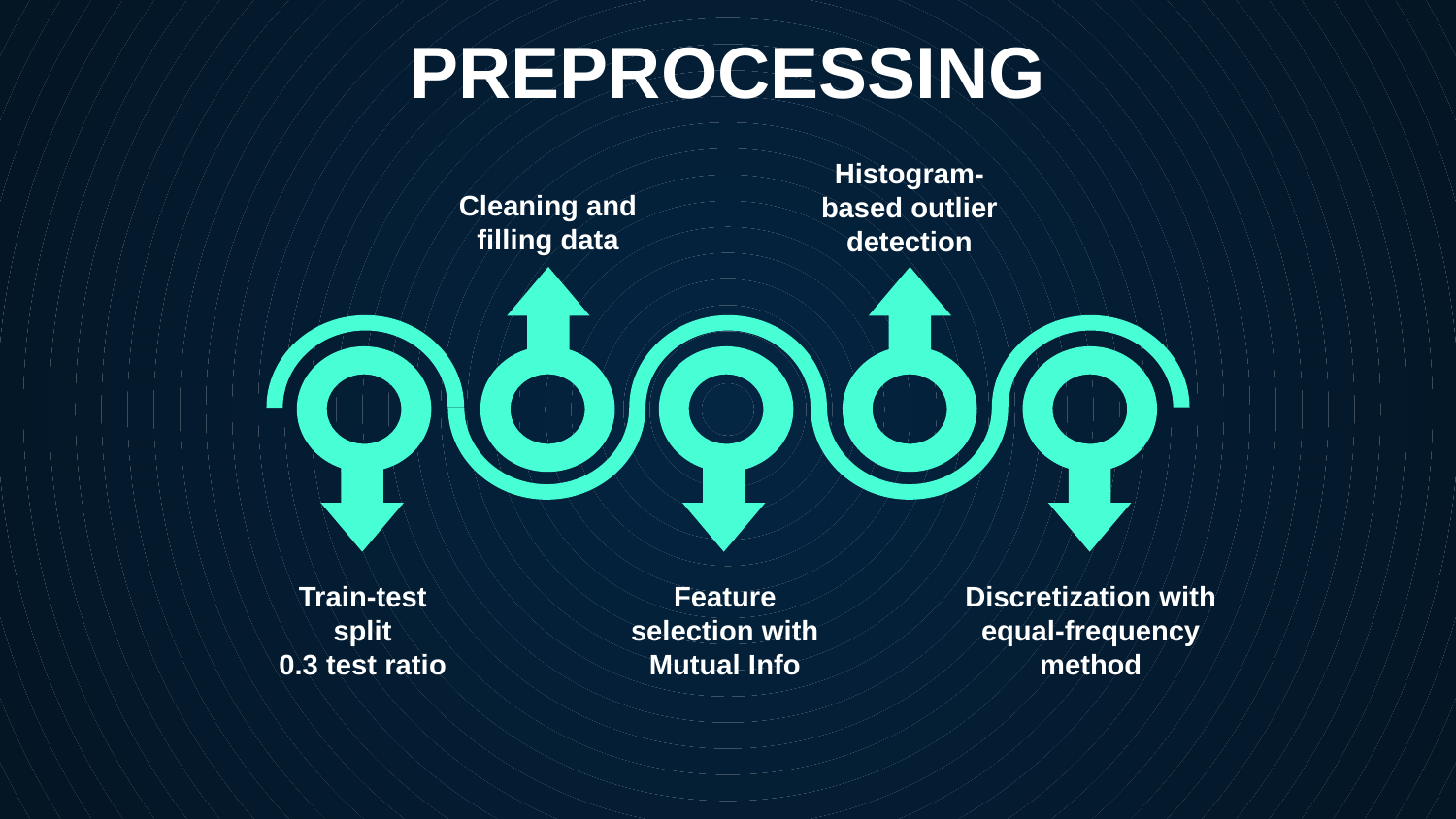

# PREPROCESSING
Histogram-based outlier detection
Cleaning and filling data

Train-test split
0.3 test ratio
Feature selection with Mutual Info
Discretization with equal-frequency method